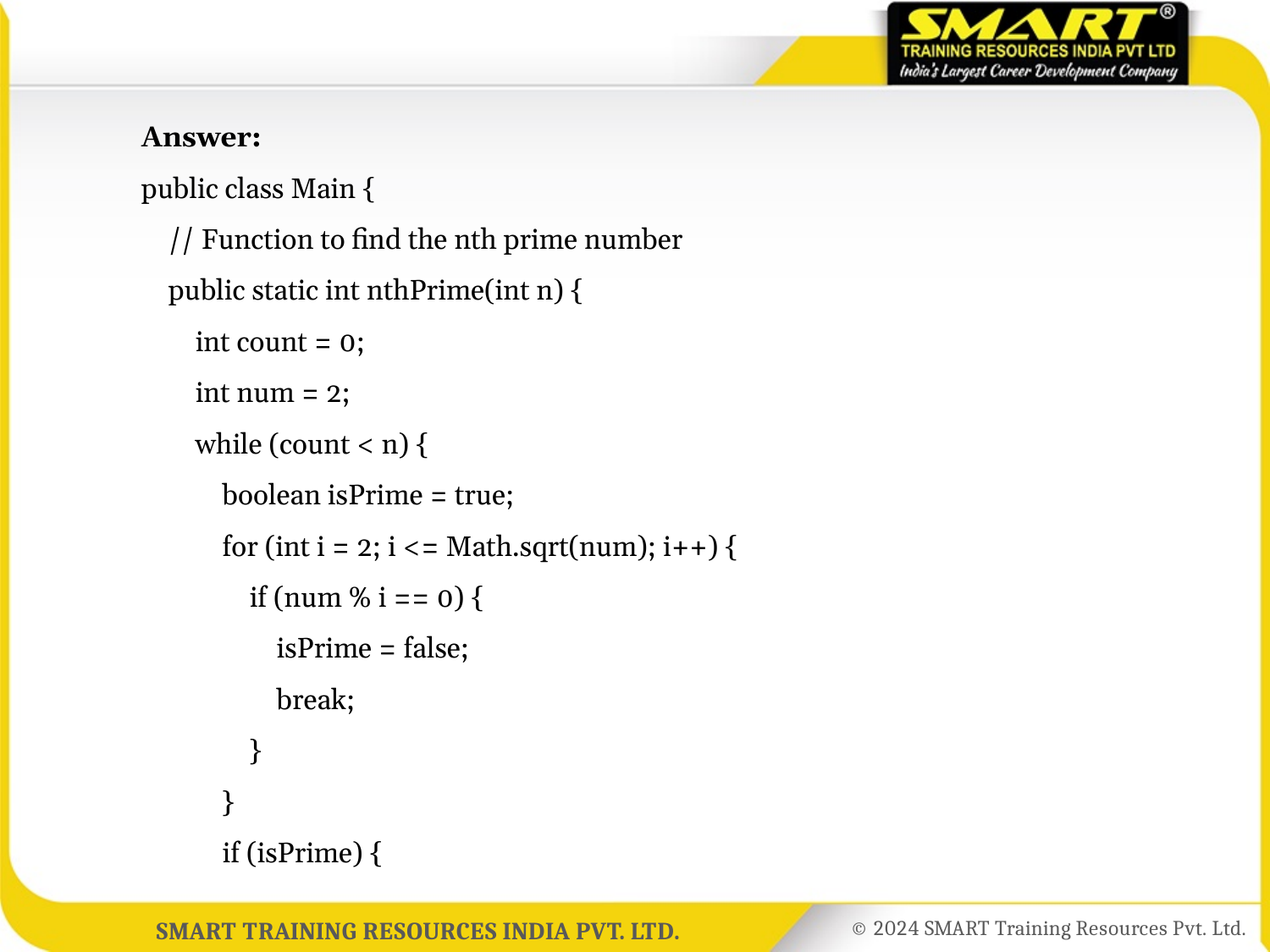

Answer:
	public class Main {
	    // Function to find the nth prime number
	    public static int nthPrime(int n) {
	        int count = 0;
	        int num = 2;
	        while (count < n) {
	            boolean isPrime = true;
	            for (int i = 2; i <= Math.sqrt(num); i++) {
	                if (num % i == 0) {
	                    isPrime = false;
	                    break;
	                }
	            }
	            if (isPrime) {